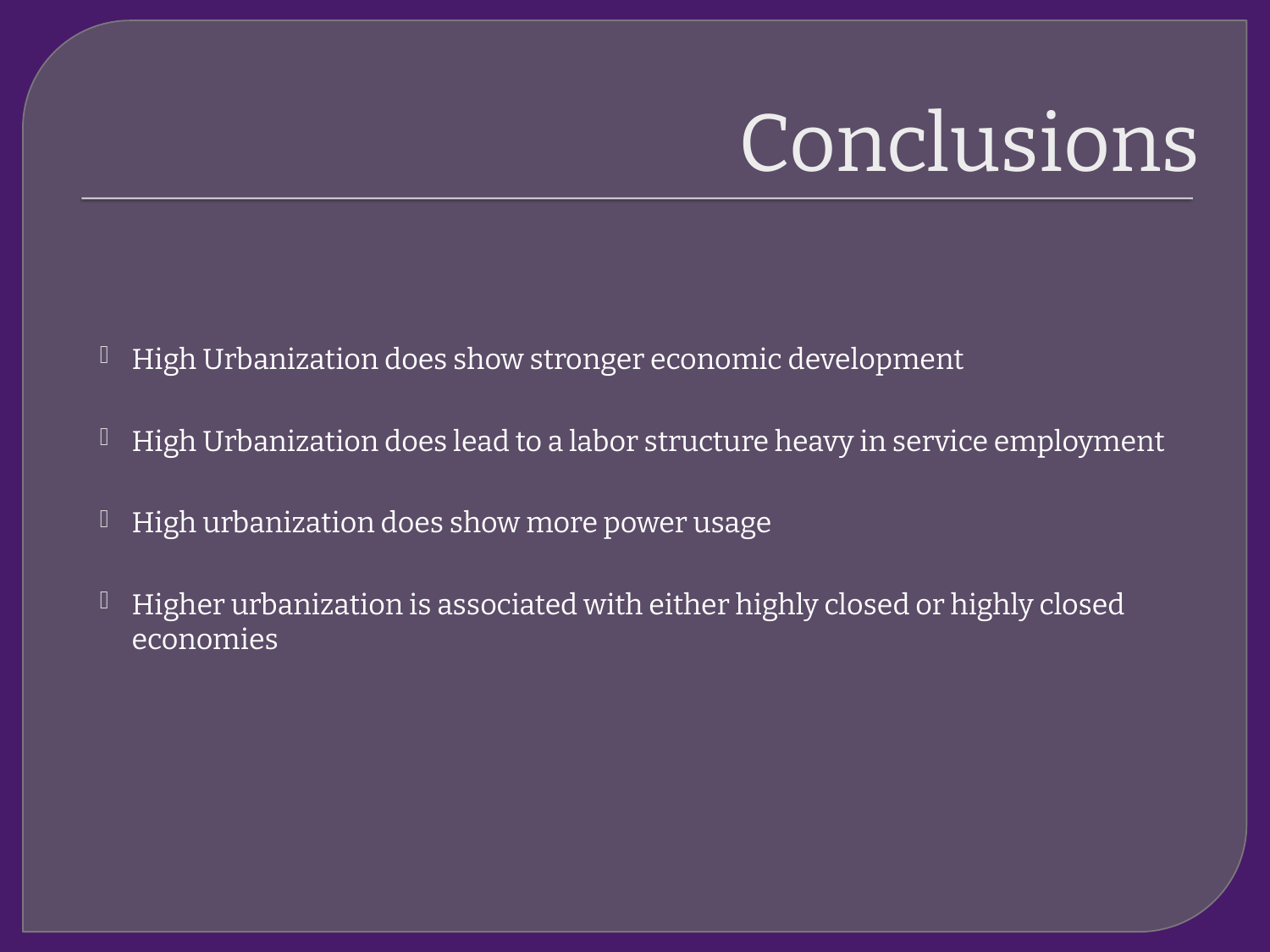

# Conclusions
High Urbanization does show stronger economic development

High Urbanization does lead to a labor structure heavy in service employment

High urbanization does show more power usage

Higher urbanization is associated with either highly closed or highly closed economies